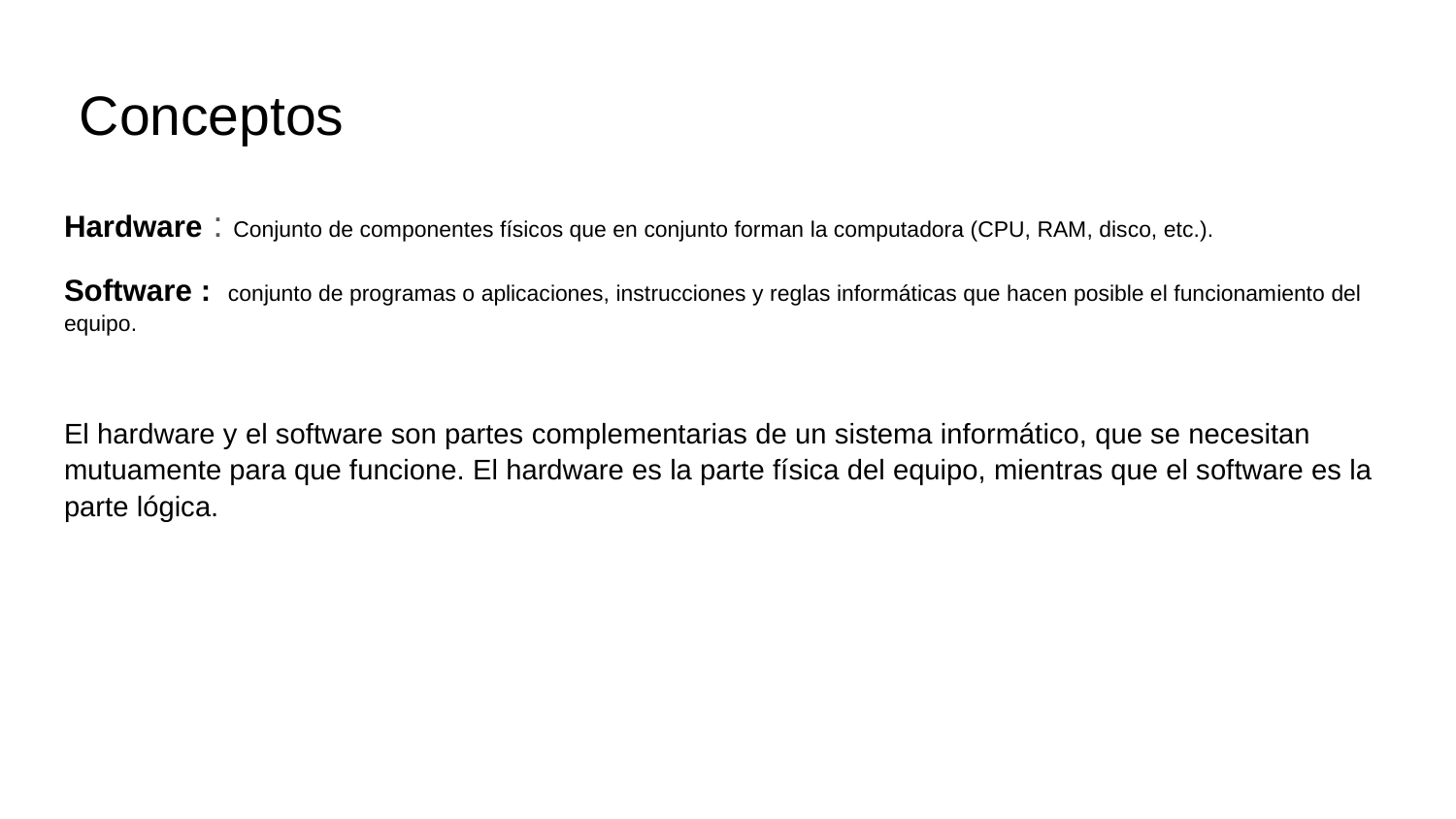

# Conceptos
Hardware : Conjunto de componentes físicos que en conjunto forman la computadora (CPU, RAM, disco, etc.).
Software :  conjunto de programas o aplicaciones, instrucciones y reglas informáticas que hacen posible el funcionamiento del equipo.

El hardware y el software son partes complementarias de un sistema informático, que se necesitan mutuamente para que funcione. El hardware es la parte física del equipo, mientras que el software es la parte lógica.